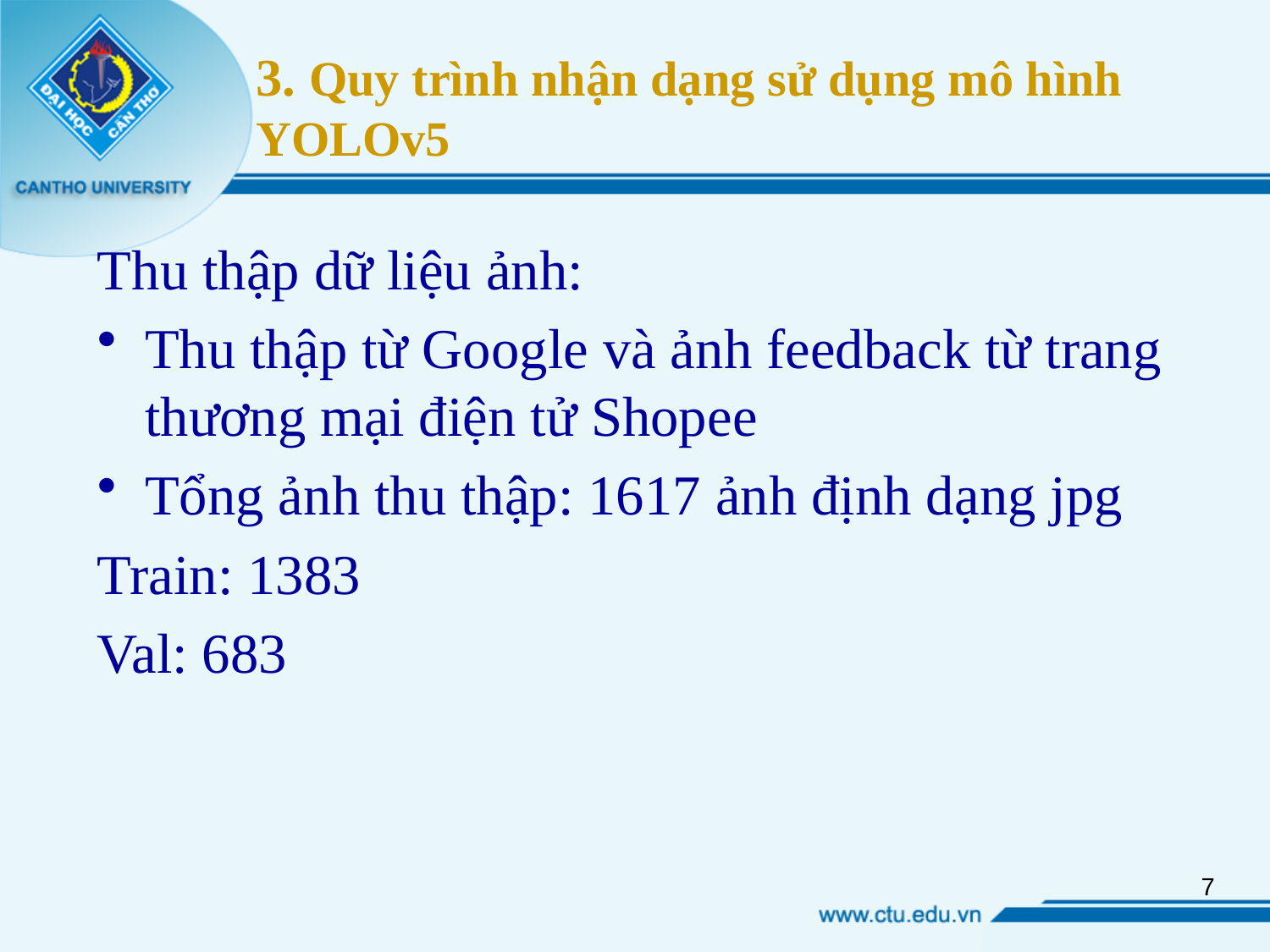

# 3. Quy trình nhận dạng sử dụng mô hình YOLOv5
Thu thập dữ liệu ảnh:
Thu thập từ Google và ảnh feedback từ trang thương mại điện tử Shopee
Tổng ảnh thu thập: 1617 ảnh định dạng jpg
Train: 1383
Val: 683
7